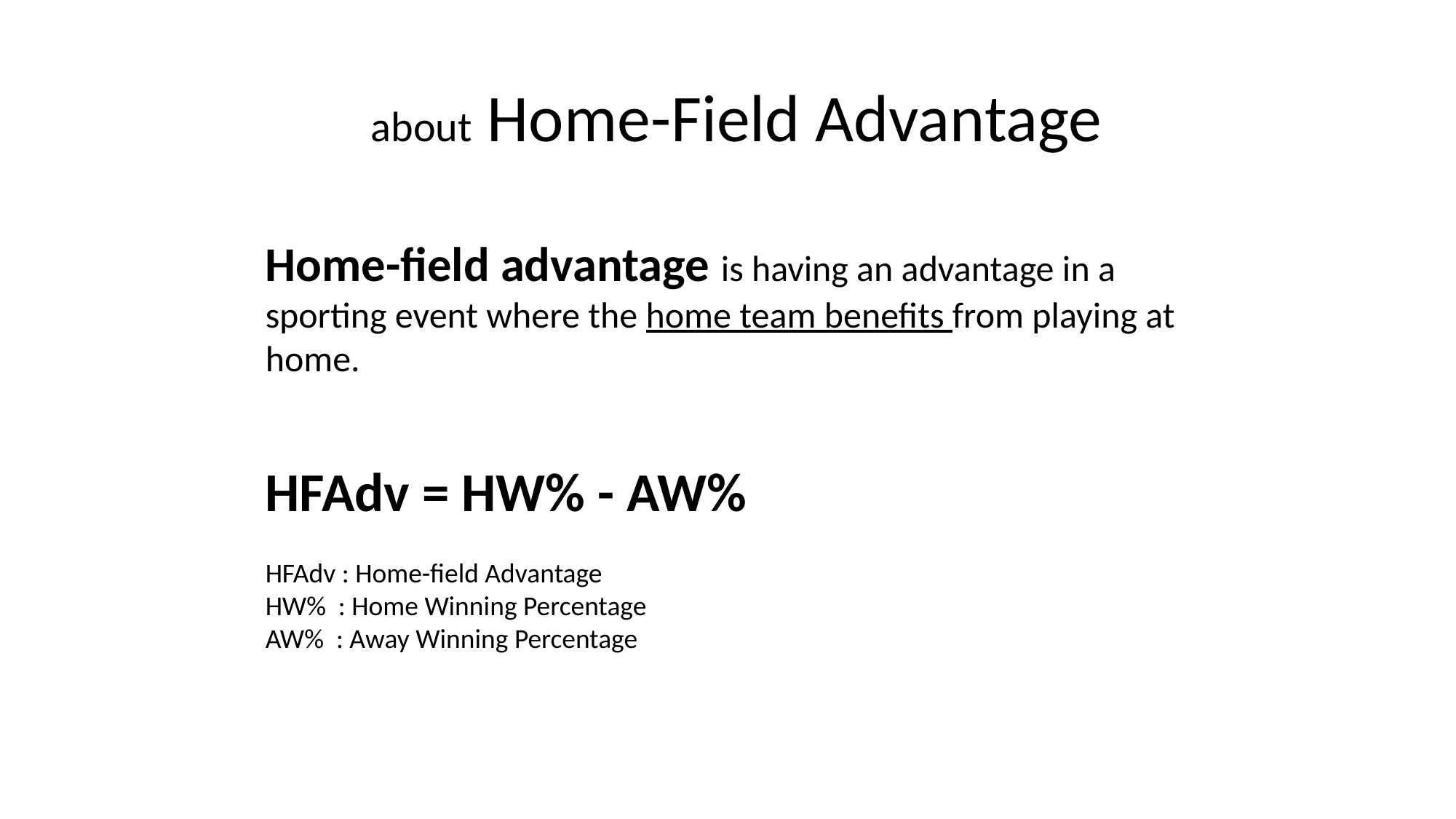

about Home-Field Advantage
Home-field advantage is having an advantage in a sporting event where the home team benefits from playing at home.

HFAdv = HW% - AW%

HFAdv : Home-field Advantage
HW%  : Home Winning Percentage
AW%  : Away Winning Percentage